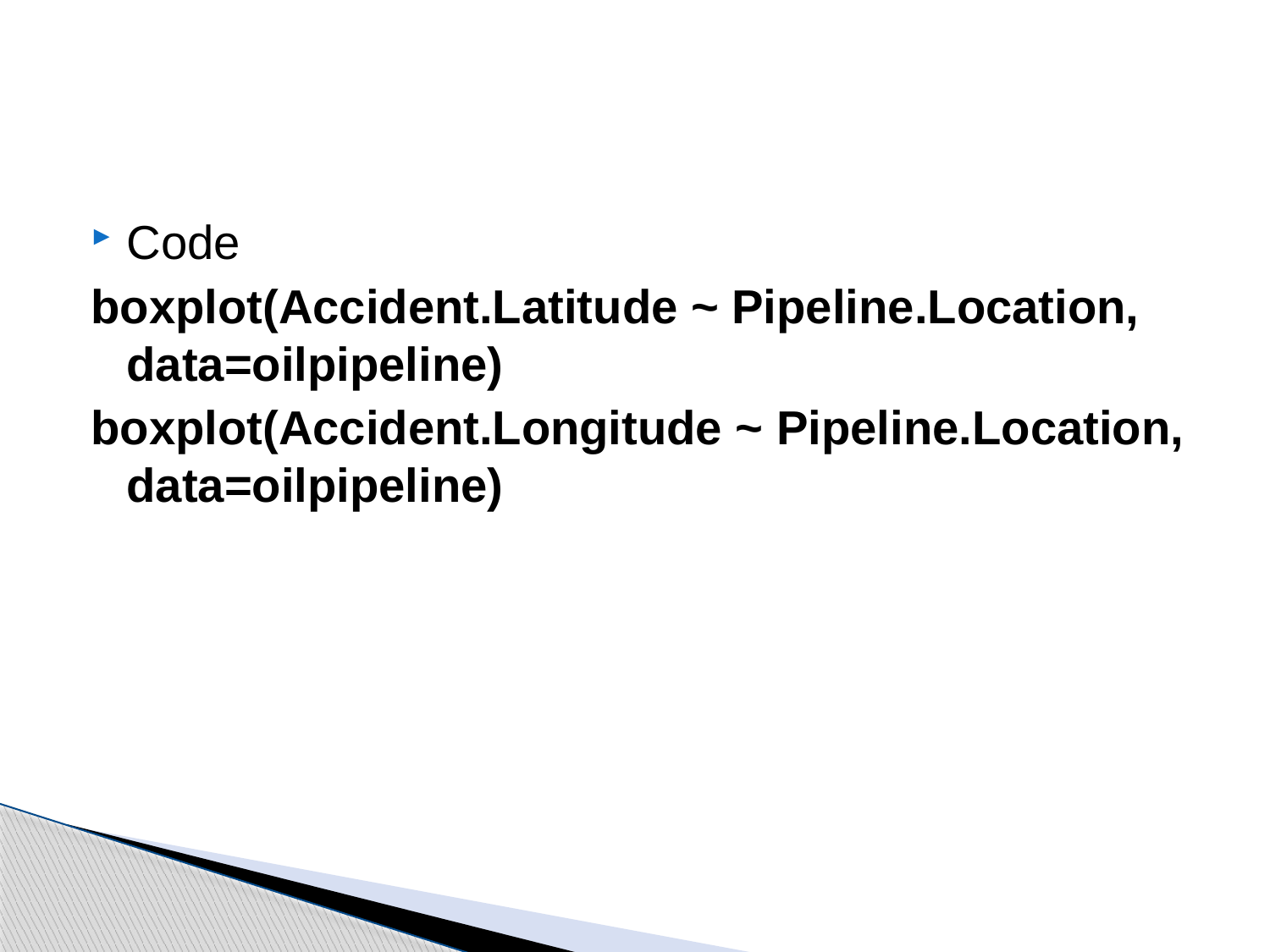

#
Code
boxplot(Accident.Latitude ~ Pipeline.Location, data=oilpipeline)
boxplot(Accident.Longitude ~ Pipeline.Location, data=oilpipeline)